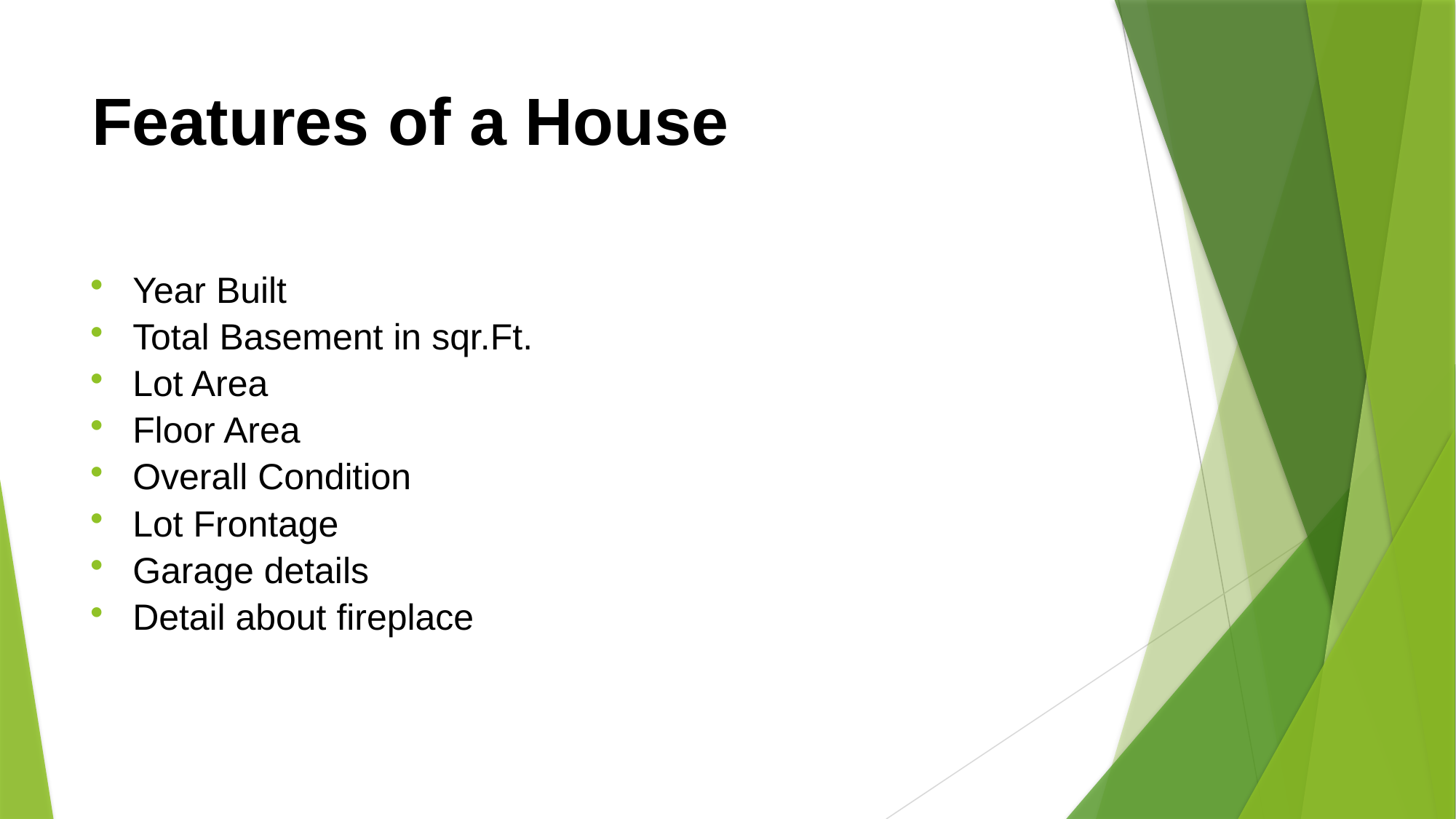

# Features of a House
Year Built
Total Basement in sqr.Ft.
Lot Area
Floor Area
Overall Condition
Lot Frontage
Garage details
Detail about fireplace